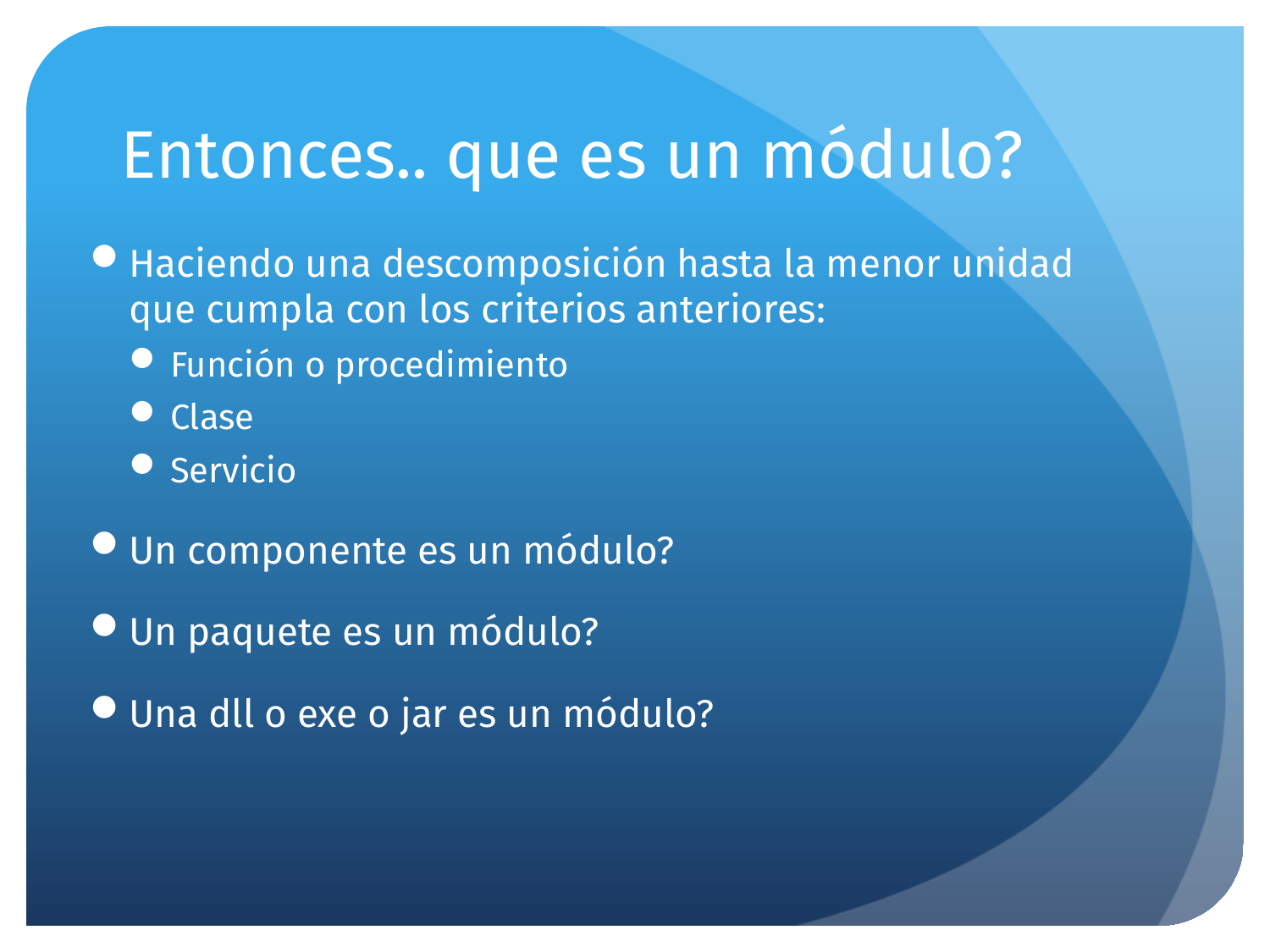

# Entonces.. que es un módulo?
Haciendo una descomposición hasta la menor unidad que cumpla con los criterios anteriores:
Función o procedimiento
Clase
Servicio
Un componente es un módulo?
Un paquete es un módulo?
Una dll o exe o jar es un módulo?